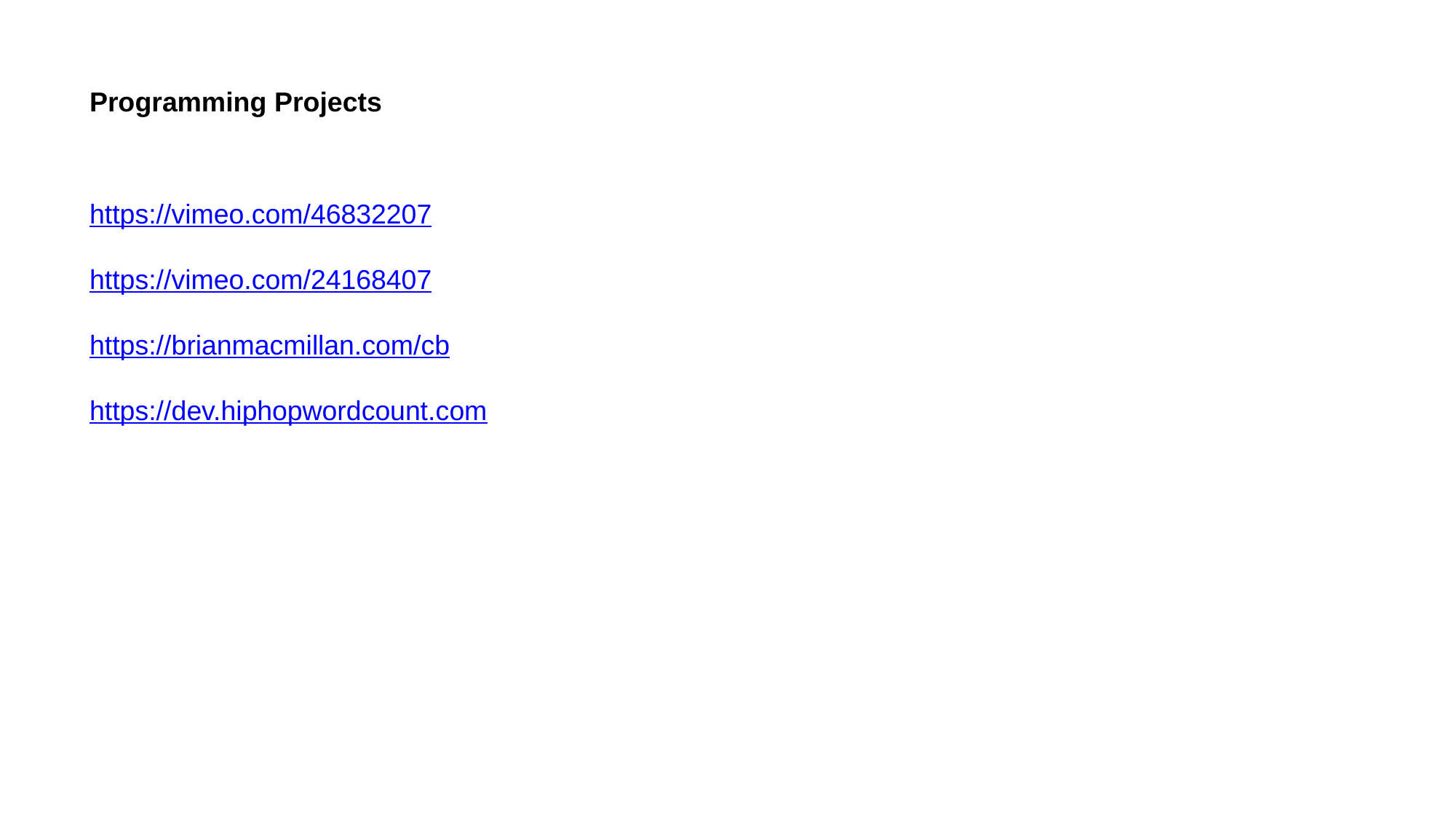

# Programming Projects
https://vimeo.com/46832207

https://vimeo.com/24168407

https://brianmacmillan.com/cb

https://dev.hiphopwordcount.com